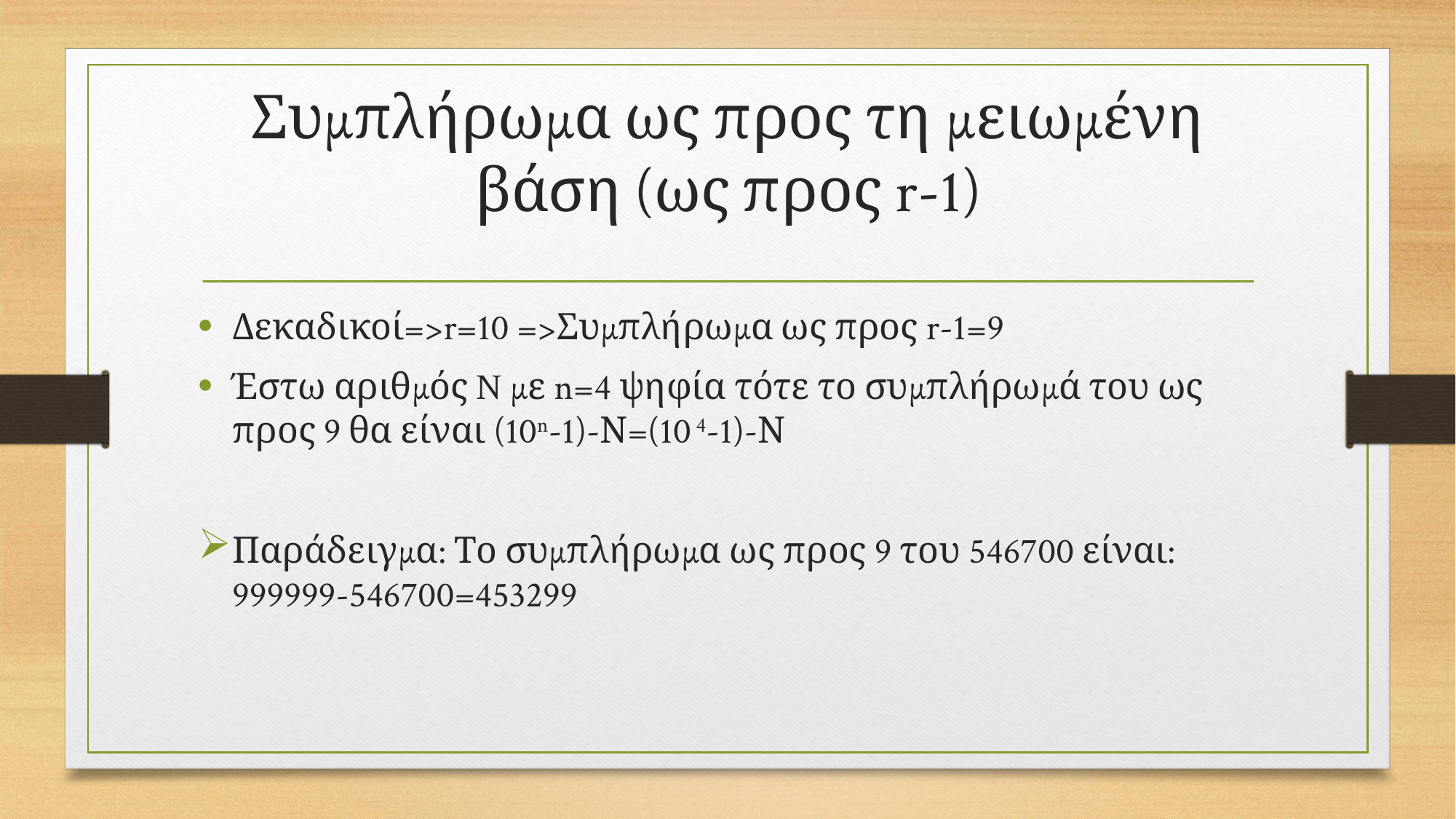

# Συμπλήρωμα ως προς τη μειωμένη βάση (ως προς r-1)
Δεκαδικοί=>r=10 =>Συμπλήρωμα ως προς r-1=9
Έστω αριθμός N με n=4 ψηφία τότε το συμπλήρωμά του ως προς 9 θα είναι (10n-1)-Ν=(10 4-1)-Ν

Παράδειγμα: Το συμπλήρωμα ως προς 9 του 546700 είναι: 999999-546700=453299